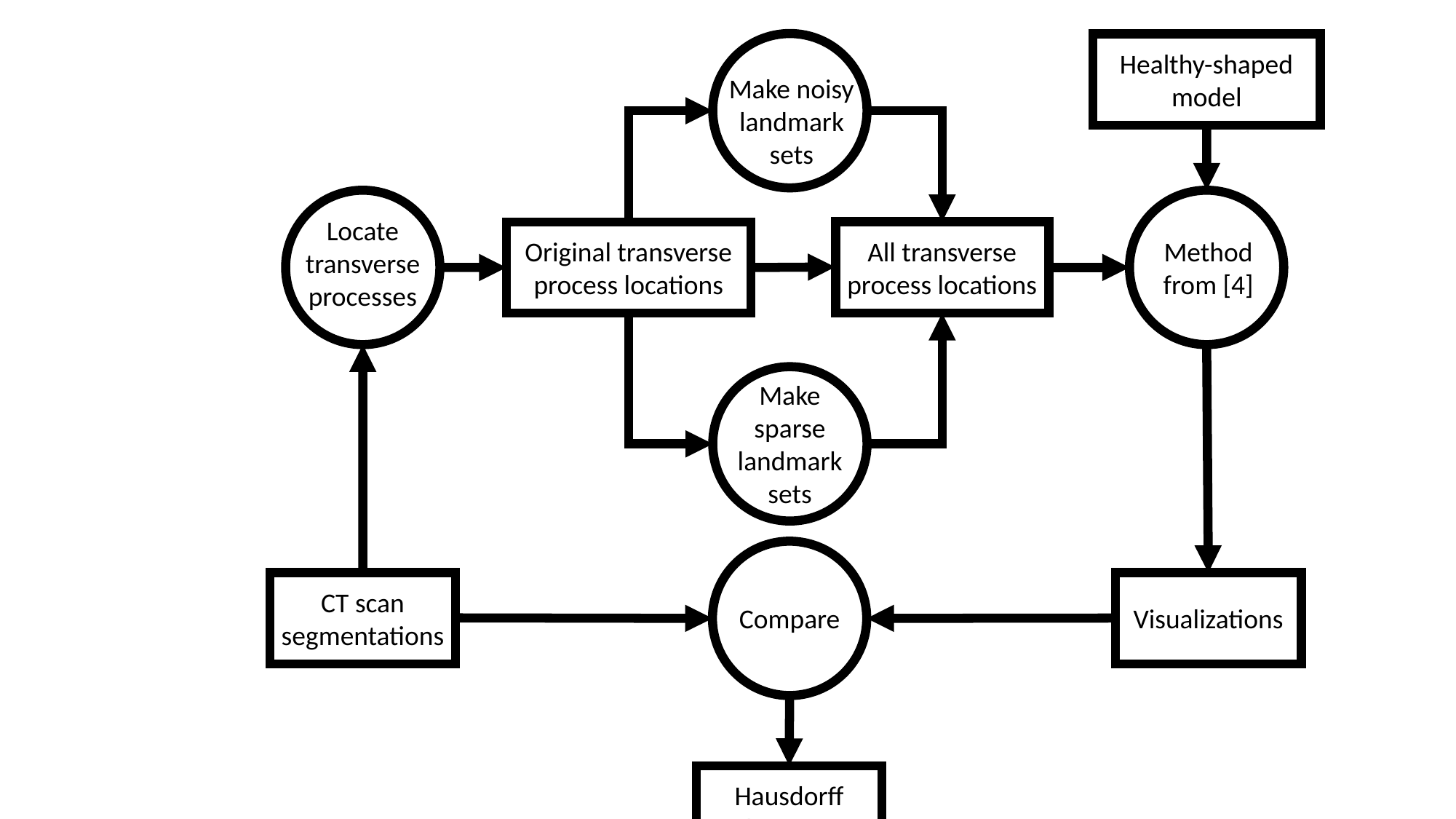

Make noisy landmark sets

Healthy-shaped model

Locate transverse processes

Method from [4]

All transverse process locations

Original transverse process locations

Make sparse landmark sets

Compare

CT scan segmentations

Visualizations

Hausdorff distances